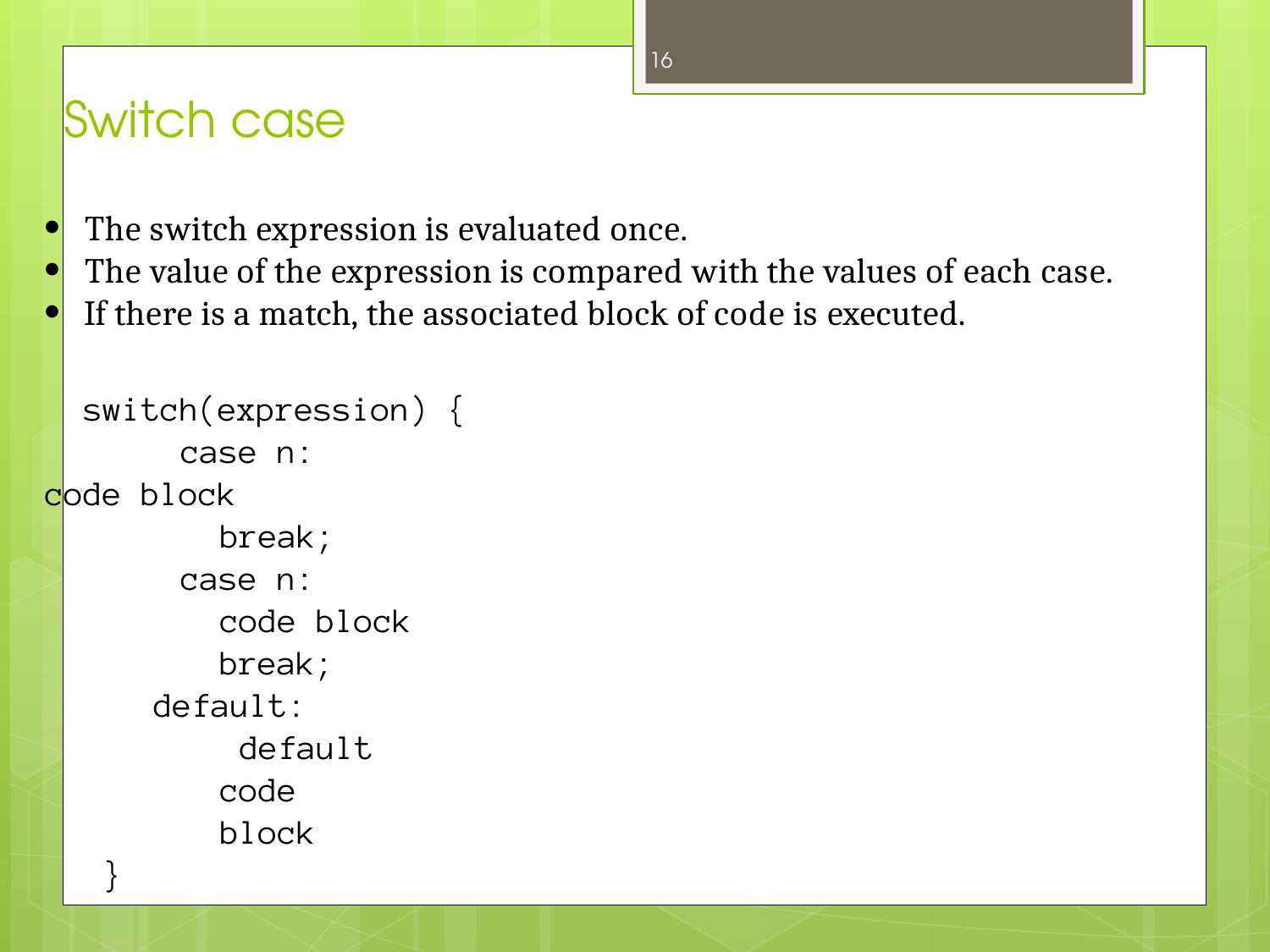

16
# Switch case
The switch expression is evaluated once.
The value of the expression is compared with the values of each case.
If there is a match, the associated block of code is executed.

switch(expression) {  case n:
code block
break;  case n:
code block  break;
default:
default code block
}